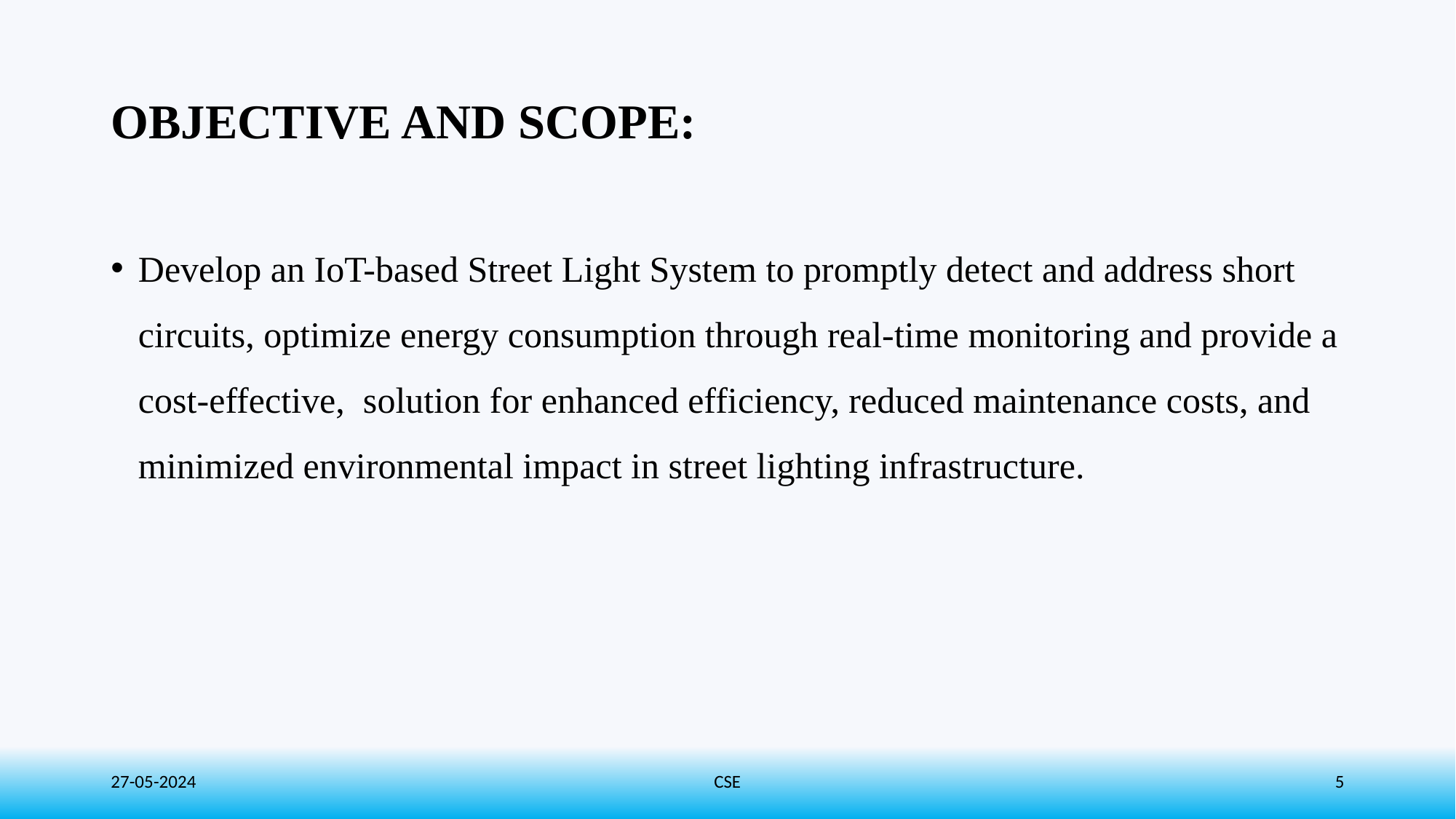

# OBJECTIVE AND SCOPE:
Develop an IoT-based Street Light System to promptly detect and address short circuits, optimize energy consumption through real-time monitoring and provide a cost-effective,  solution for enhanced efficiency, reduced maintenance costs, and minimized environmental impact in street lighting infrastructure.
27-05-2024
CSE
5